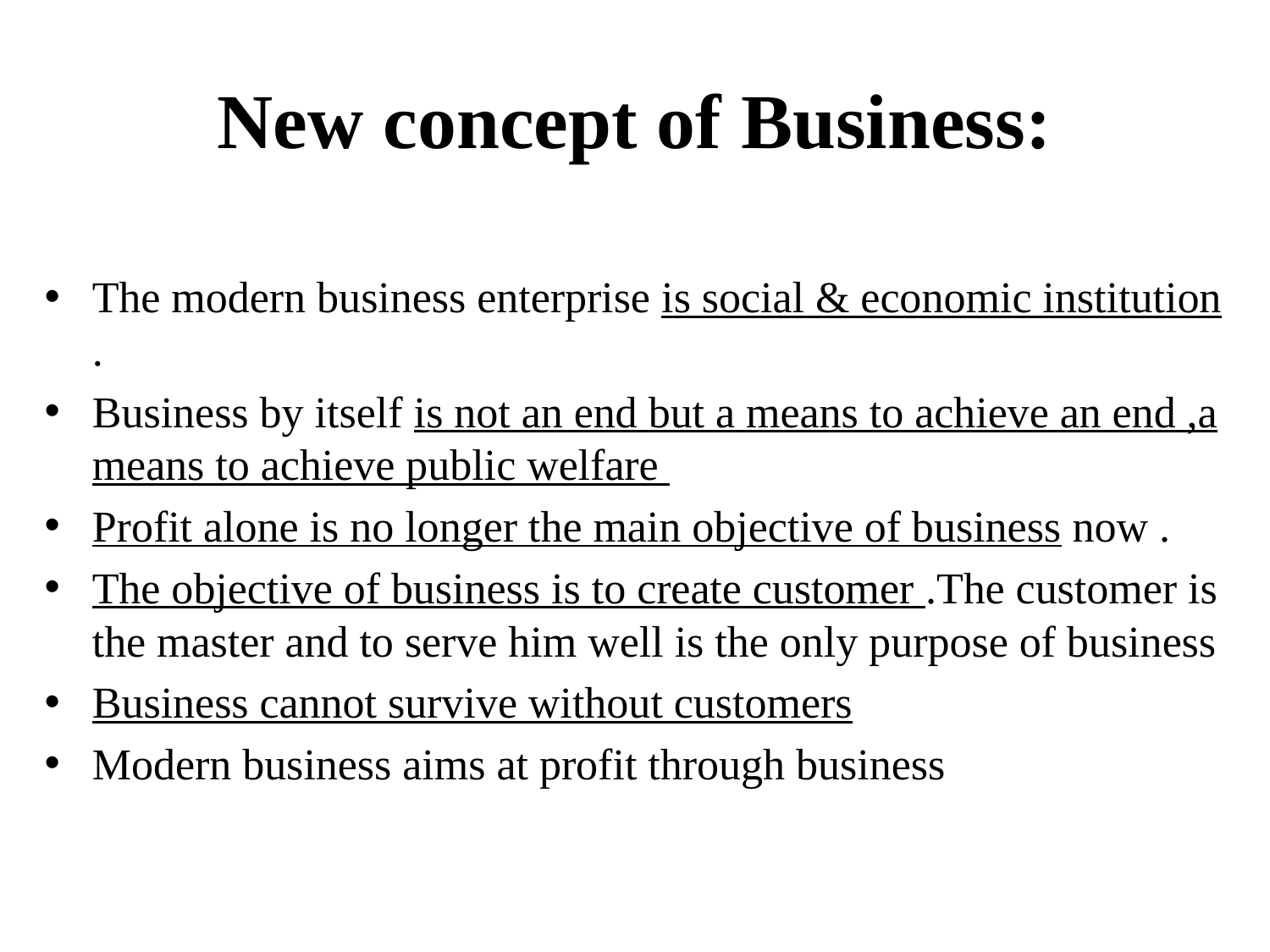

# New concept of Business:

The modern business enterprise is social & economic institution .
Business by itself is not an end but a means to achieve an end ,a means to achieve public welfare
Profit alone is no longer the main objective of business now .
The objective of business is to create customer .The customer is the master and to serve him well is the only purpose of business
Business cannot survive without customers
Modern business aims at profit through business